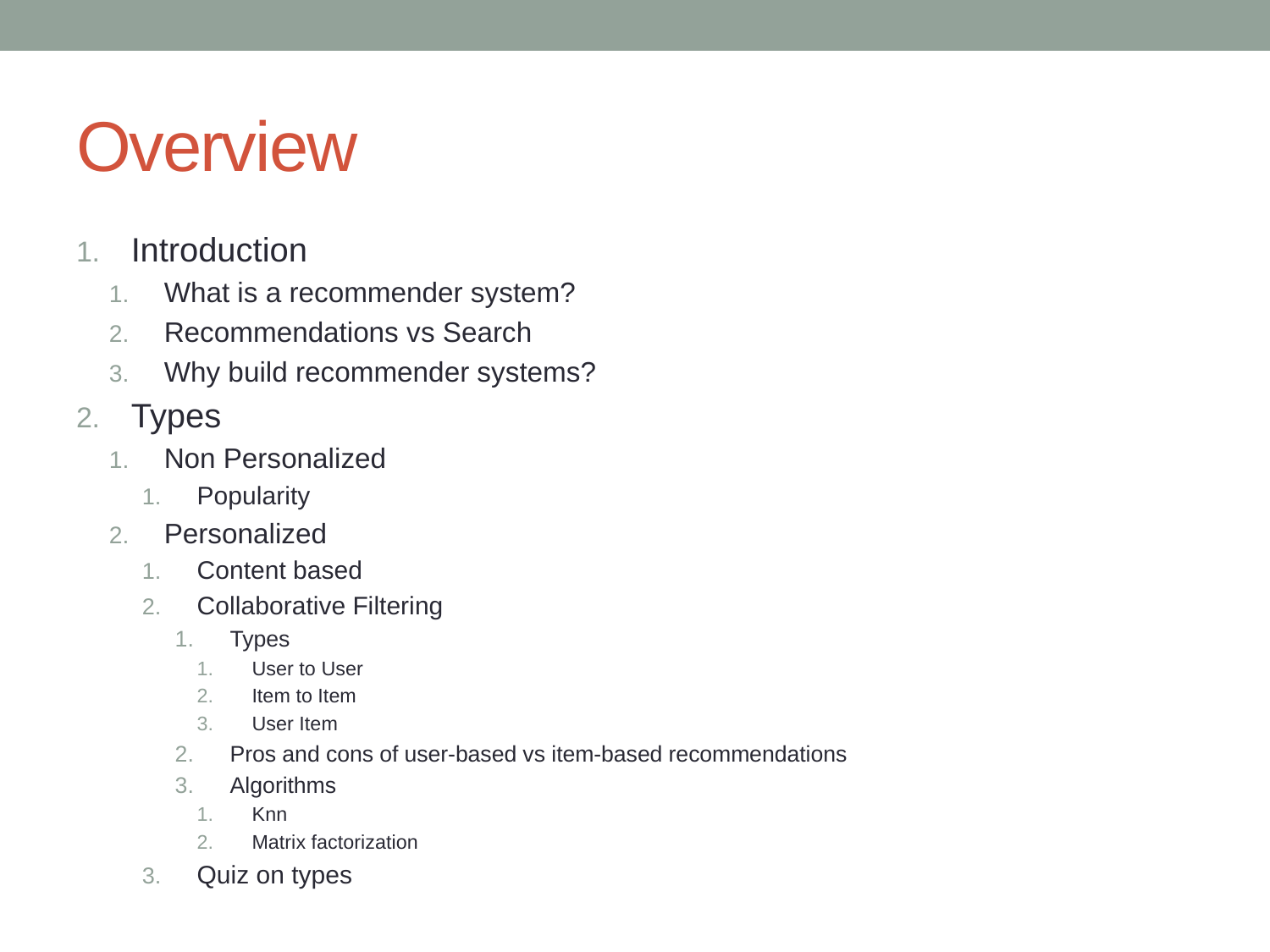

# Overview
Introduction
What is a recommender system?
Recommendations vs Search
Why build recommender systems?
Types
Non Personalized
Popularity
Personalized
Content based
Collaborative Filtering
Types
User to User
Item to Item
User Item
Pros and cons of user-based vs item-based recommendations
Algorithms
Knn
Matrix factorization
Quiz on types